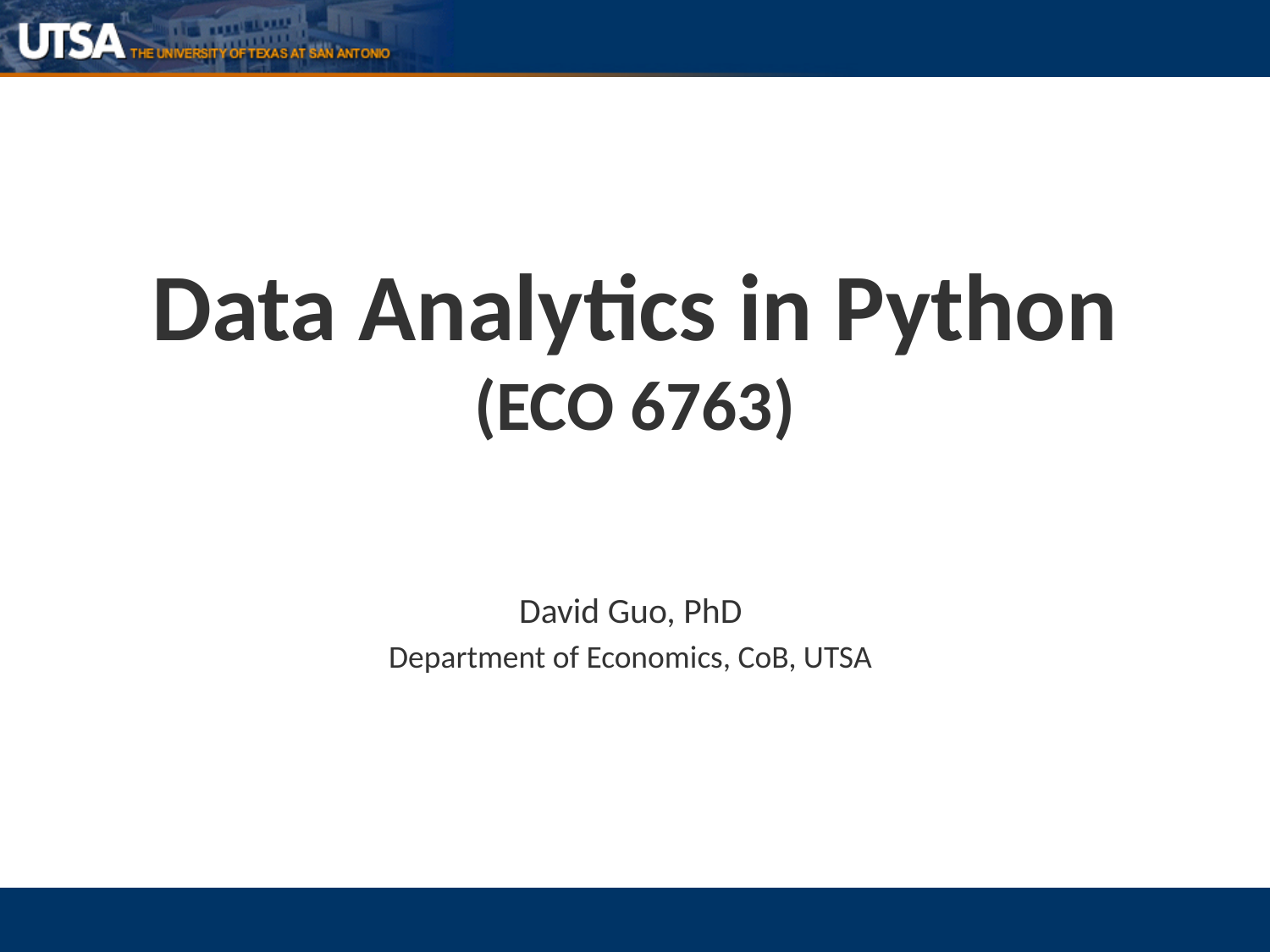

# Data Analytics in Python (ECO 6763)

David Guo, PhD
Department of Economics, CoB, UTSA